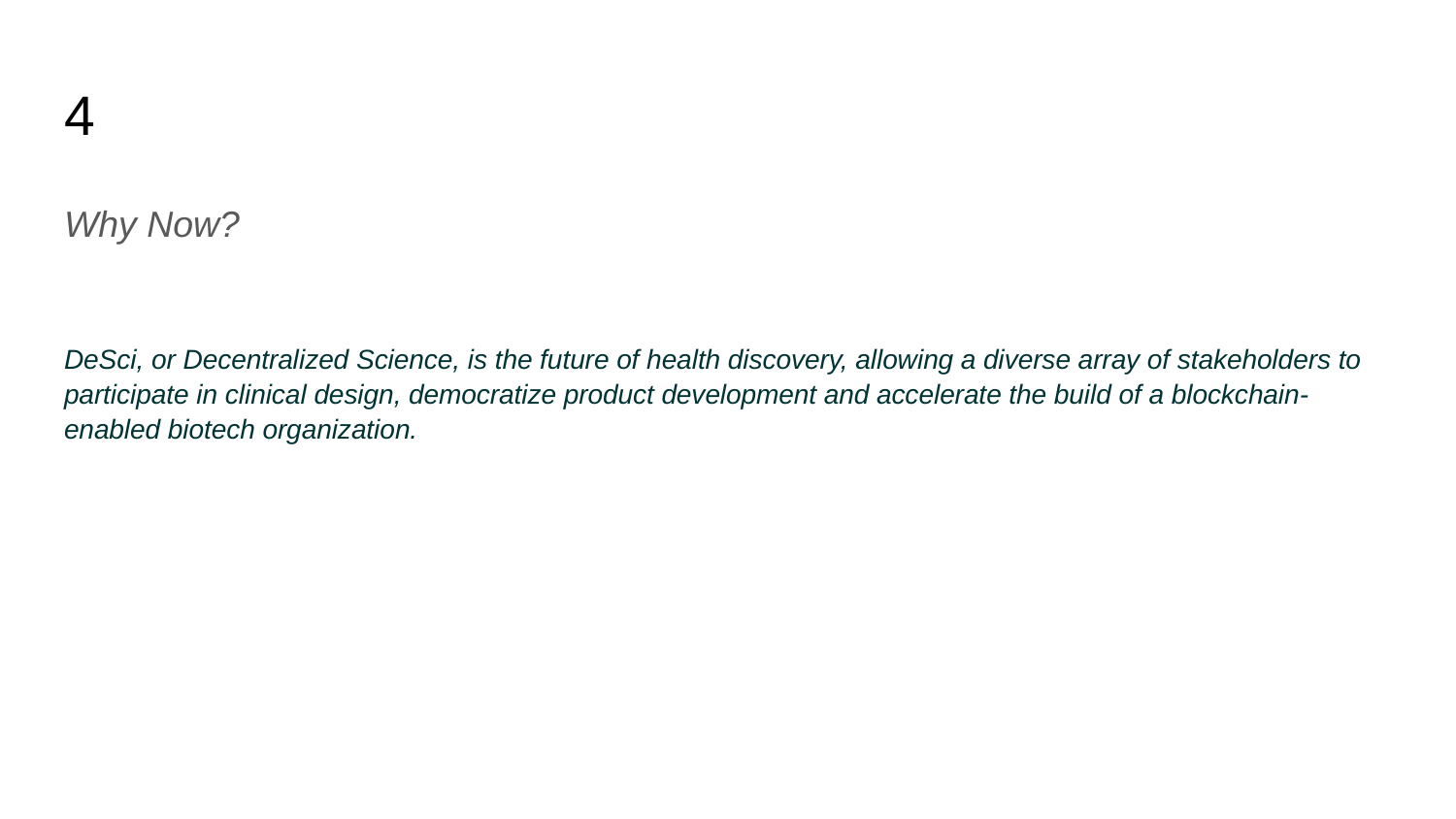

# 4
Why Now?

DeSci, or Decentralized Science, is the future of health discovery, allowing a diverse array of stakeholders to participate in clinical design, democratize product development and accelerate the build of a blockchain-enabled biotech organization.